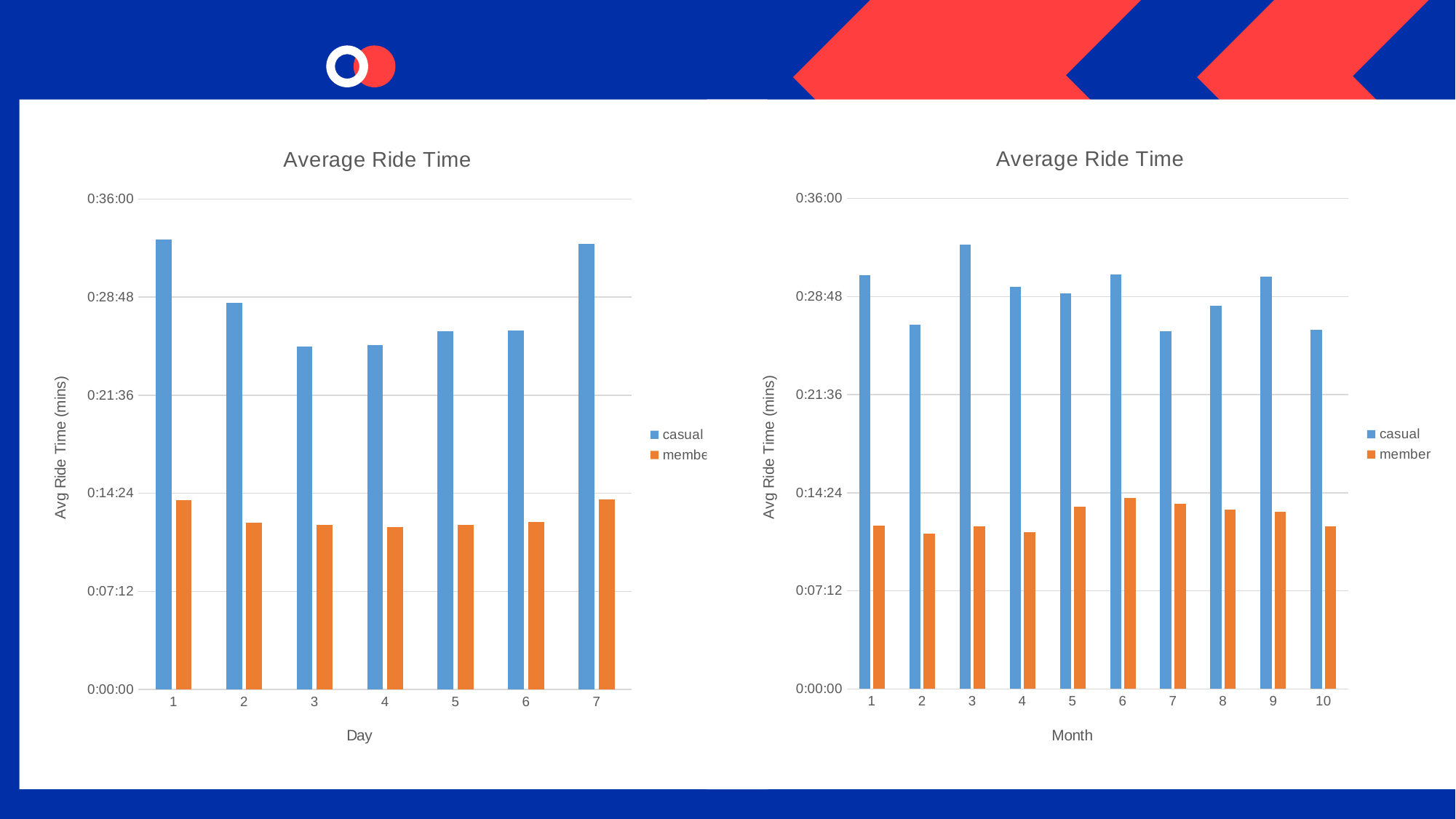

### Chart: Average Ride Time

| Category | casual | member |
|---|---|---|
| 1 | 0.021099537037037038 | 0.00832175925925926 |
| 2 | 0.01855324074074074 | 0.007916666666666667 |
| 3 | 0.022650462962962966 | 0.00829861111111111 |
| 4 | 0.02050925925925926 | 0.007986111111111112 |
| 5 | 0.02017361111111111 | 0.009305555555555555 |
| 6 | 0.021145833333333332 | 0.009745370370370371 |
| 7 | 0.018217592592592594 | 0.009421296296296296 |
| 8 | 0.01954861111111111 | 0.009155092592592593 |
| 9 | 0.021006944444444443 | 0.009027777777777779 |
| 10 | 0.01832175925925926 | 0.00829861111111111 |

### Chart: Average Ride Time

| Category | casual | member |
|---|---|---|
| 1 | 0.02293634259259259 | 0.009662037037037037 |
| 2 | 0.019712962962962967 | 0.008510416666666668 |
| 3 | 0.017483796296296296 | 0.008395833333333335 |
| 4 | 0.017553240740740737 | 0.00828125 |
| 5 | 0.01825925925925926 | 0.008402777777777778 |
| 6 | 0.018302083333333337 | 0.00855324074074074 |
| 7 | 0.022706018518518518 | 0.009670138888888888 |